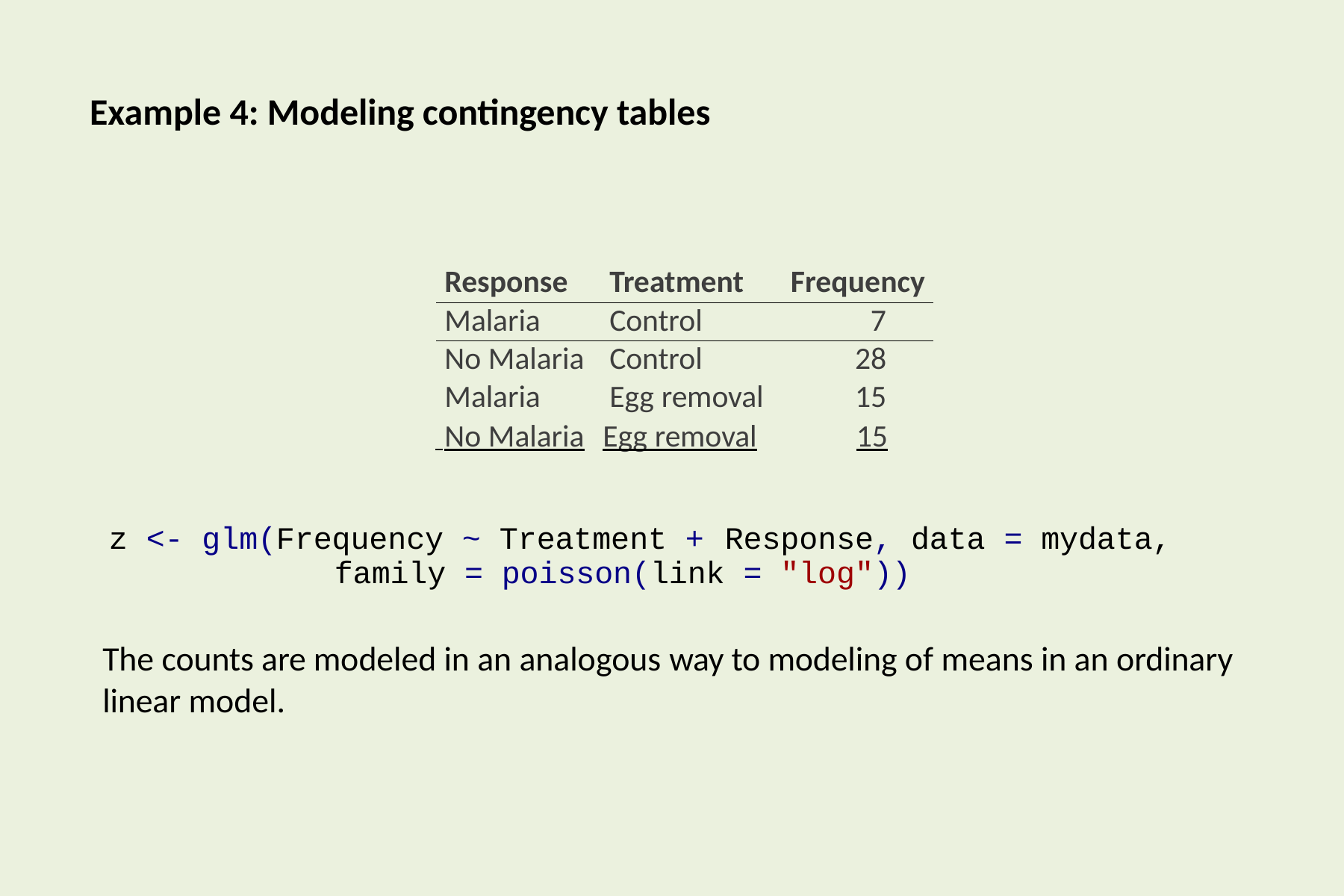

# Example 4: Modeling contingency tables
| Response Treatment | Frequency |
| --- | --- |
| Malaria Control | 7 |
| No Malaria Control | 28 |
| Malaria Egg removal | 15 |
 No Malaria	Egg removal	15
z <- glm(Frequency ~ Treatment +
Response, data = mydata,
family = poisson(link = "log"))

The counts are modeled in an analogous way to modeling of means in an ordinary  linear model.